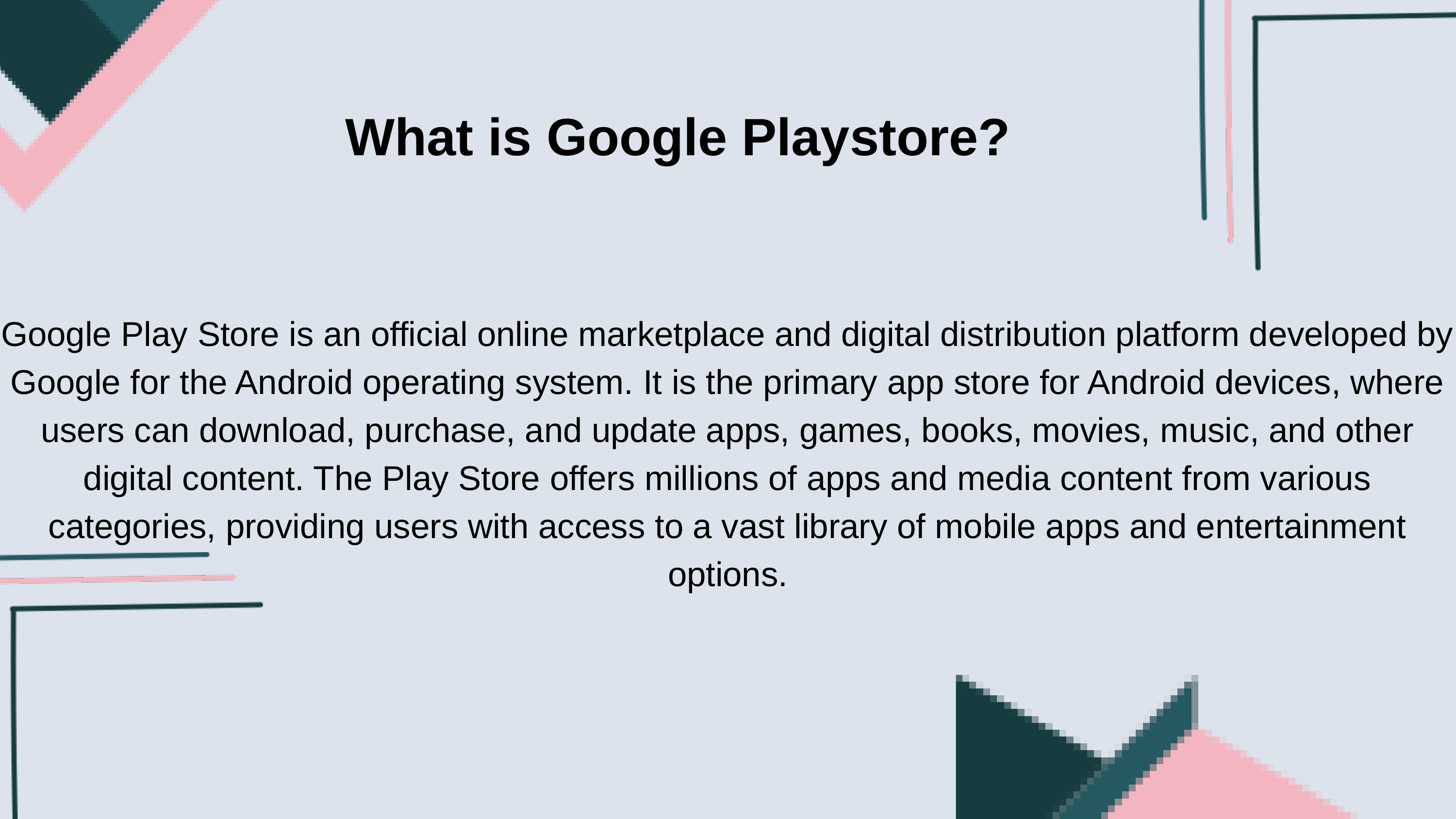

What is Google Playstore?
Google Play Store is an official online marketplace and digital distribution platform developed by Google for the Android operating system. It is the primary app store for Android devices, where users can download, purchase, and update apps, games, books, movies, music, and other digital content. The Play Store offers millions of apps and media content from various categories, providing users with access to a vast library of mobile apps and entertainment options.